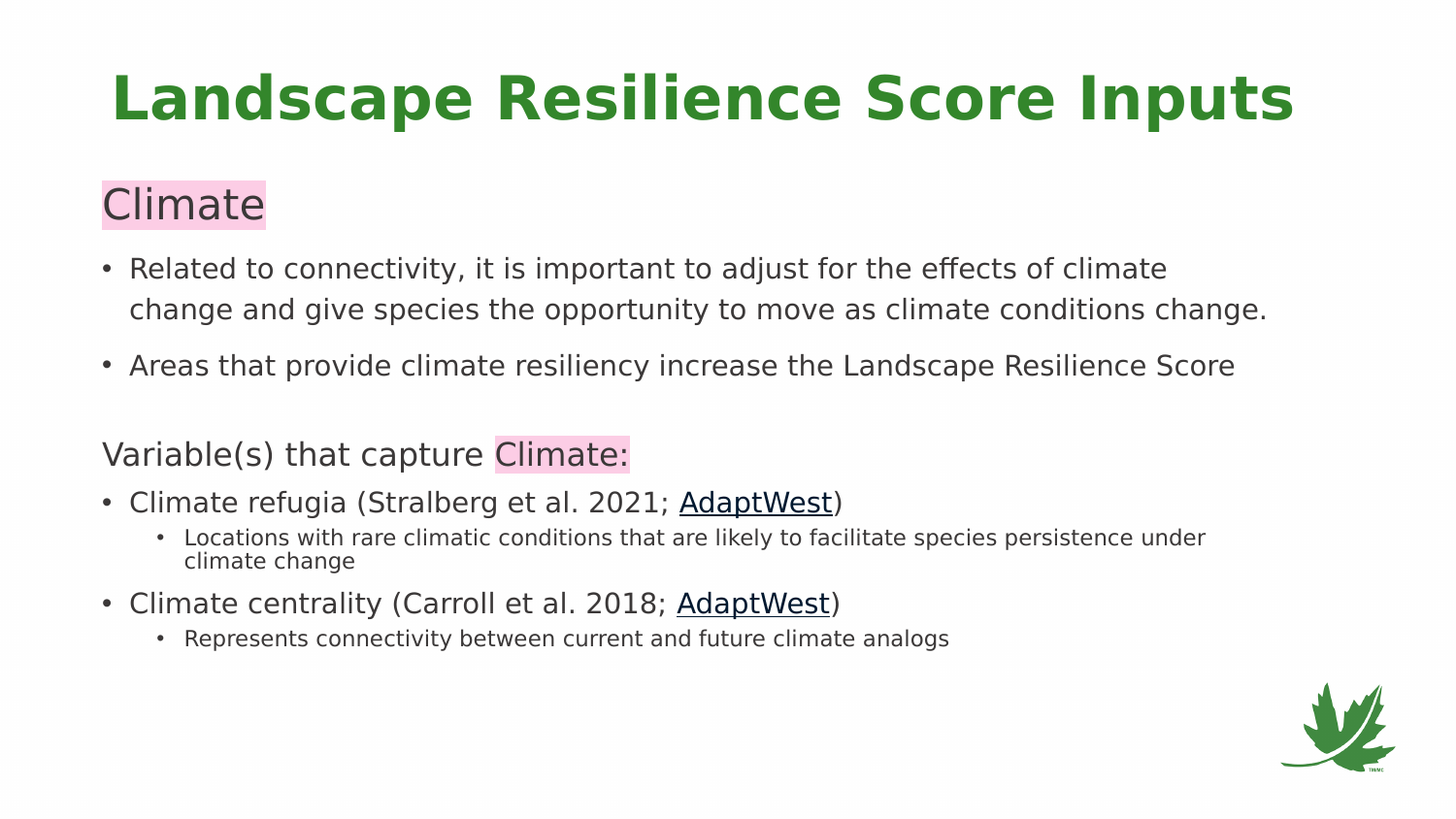

# Landscape Resilience Score Inputs
Climate
Related to connectivity, it is important to adjust for the effects of climate change and give species the opportunity to move as climate conditions change.
Areas that provide climate resiliency increase the Landscape Resilience Score

Variable(s) that capture Climate:
Climate refugia (Stralberg et al. 2021; AdaptWest)
Locations with rare climatic conditions that are likely to facilitate species persistence under climate change
Climate centrality (Carroll et al. 2018; AdaptWest)
Represents connectivity between current and future climate analogs